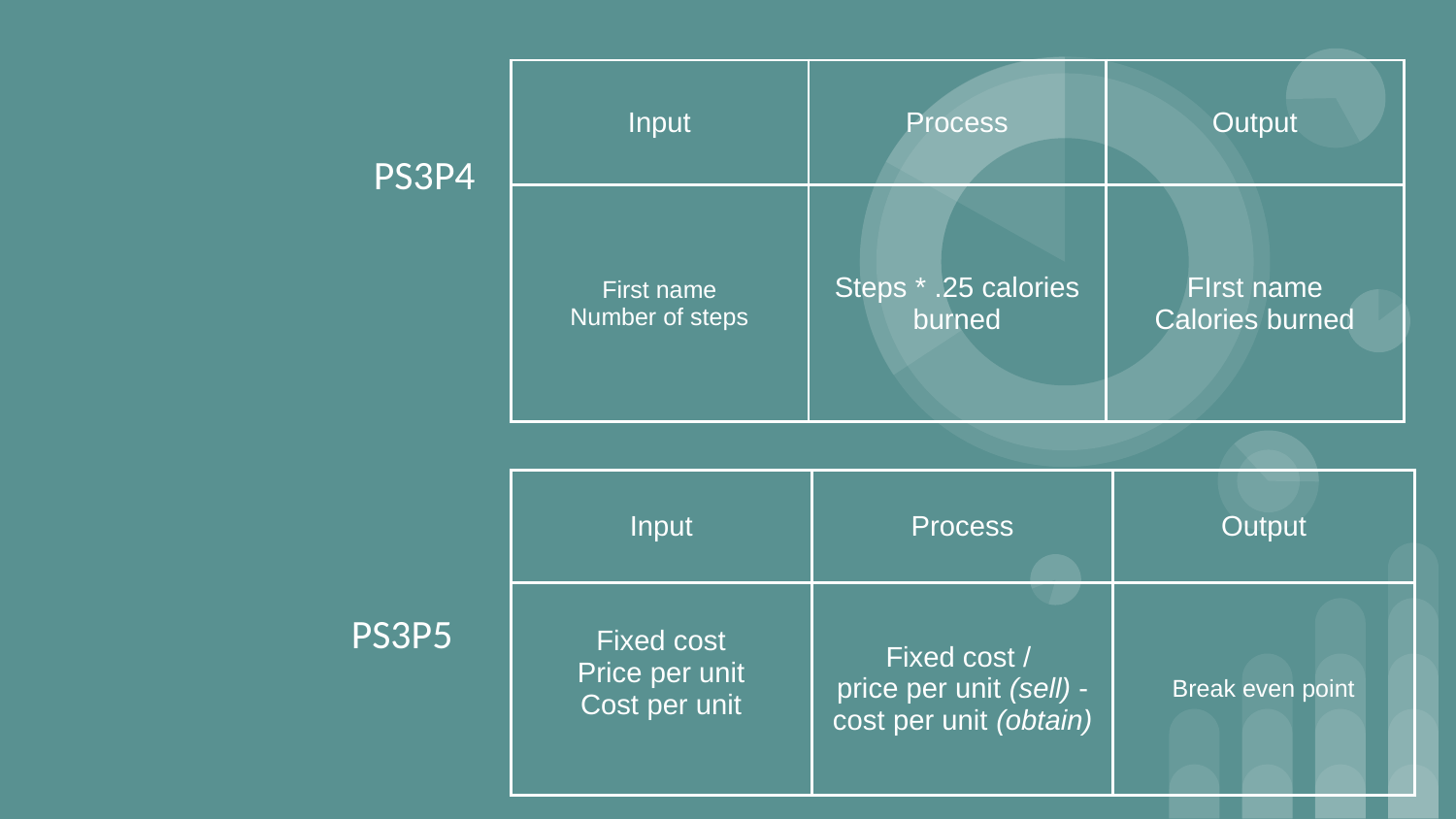

| Input | Process | Output |
| --- | --- | --- |
| First name Number of steps | Steps \* .25 calories burned | FIrst name Calories burned |
PS3P4
| Input | Process | Output |
| --- | --- | --- |
| Fixed cost Price per unit Cost per unit | Fixed cost / price per unit (sell) - cost per unit (obtain) | Break even point |
PS3P5